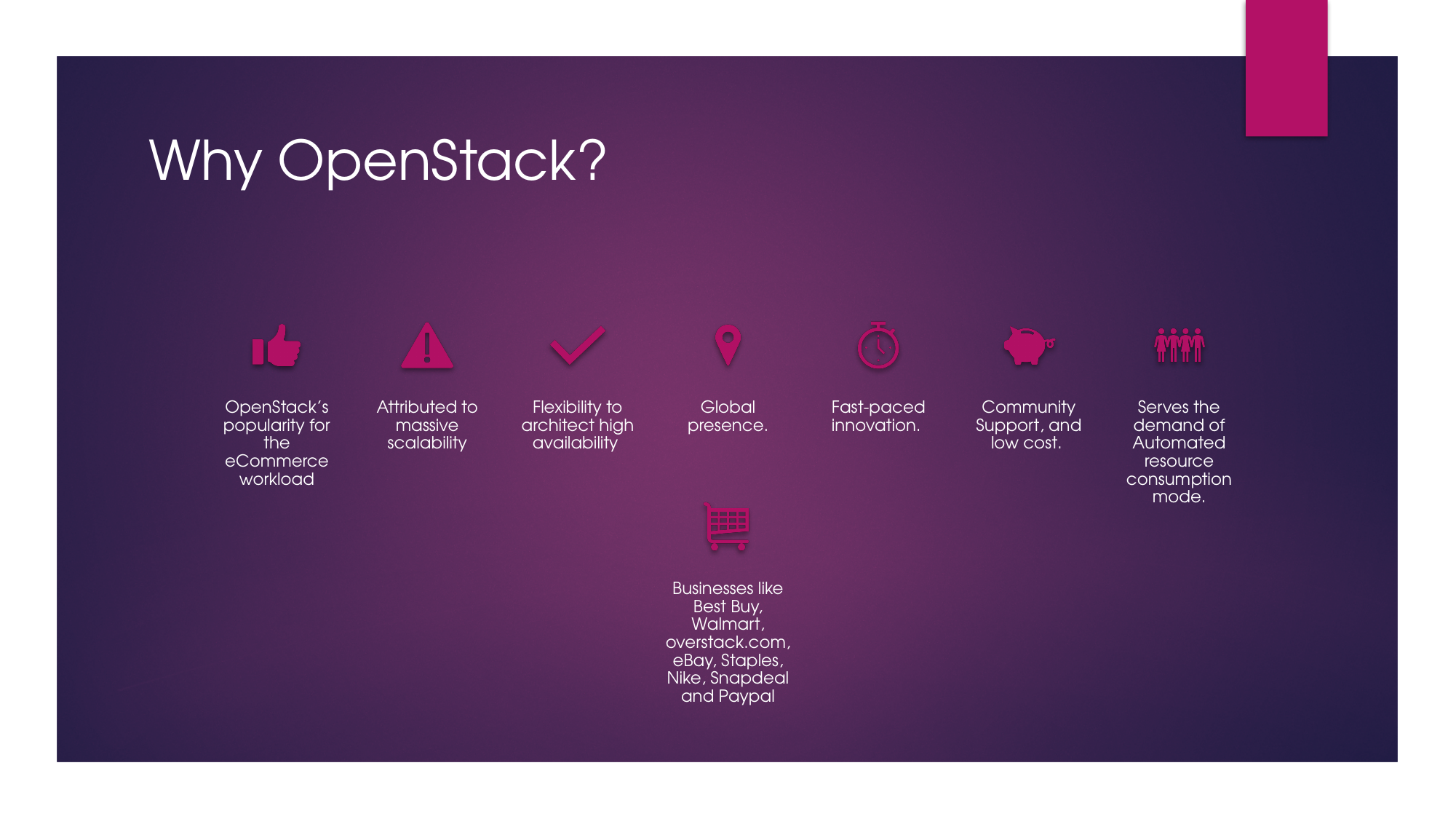

# Why OpenStack?
OpenStack’s popularity for the eCommerce workload
Attributed to massive scalability
Flexibility to architect high availability
Global presence.
Fast-paced innovation.
Community Support, and low cost.
Serves the demand of Automated resource consumption
mode.
Businesses like Best Buy, Walmart, overstack.com, eBay, Staples, Nike, Snapdeal and Paypal